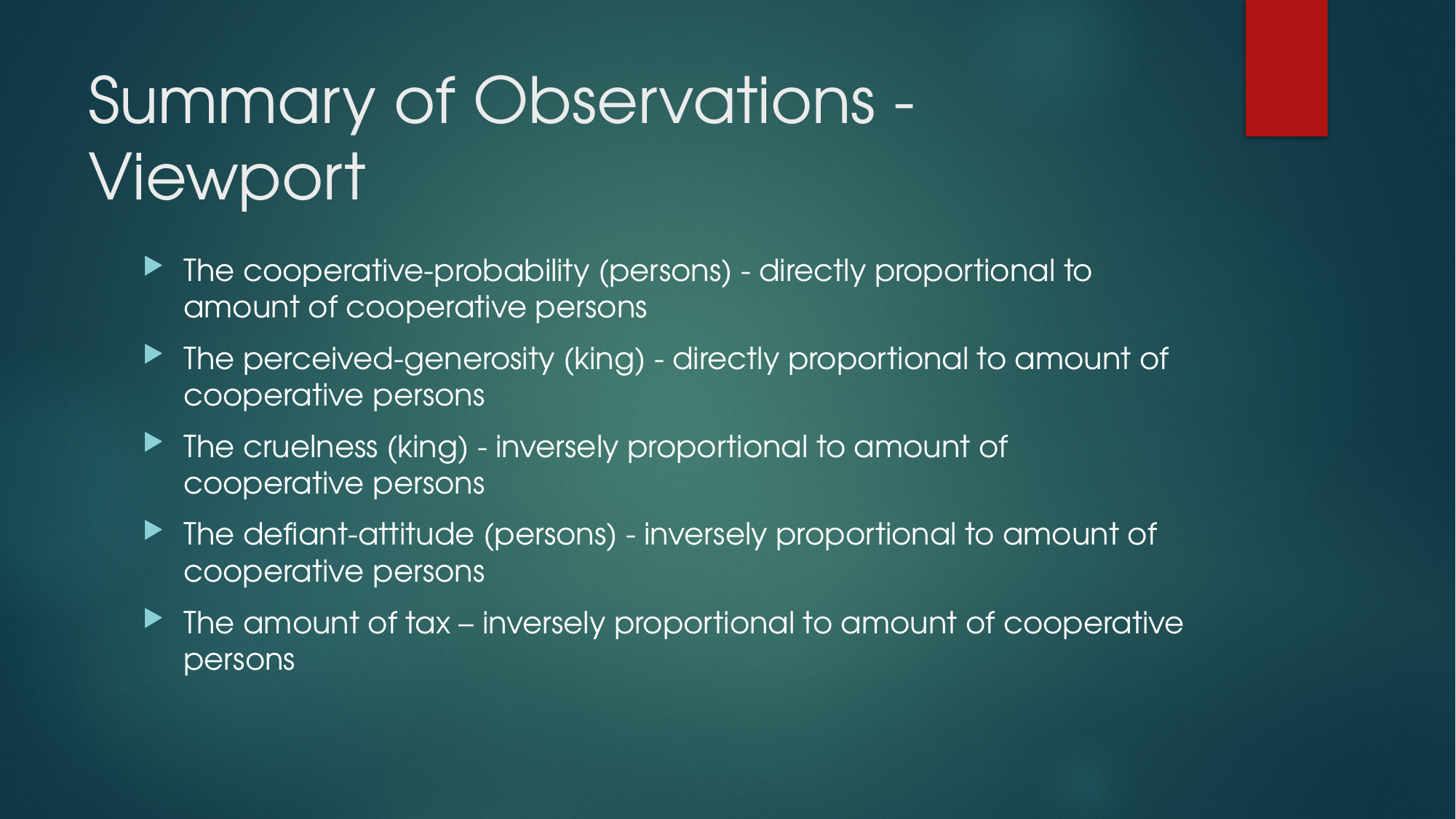

# Summary of Observations - Viewport
The cooperative-probability (persons) - directly proportional to amount of cooperative persons
The perceived-generosity (king) - directly proportional to amount of cooperative persons
The cruelness (king) - inversely proportional to amount of cooperative persons
The defiant-attitude (persons) - inversely proportional to amount of cooperative persons
The amount of tax – inversely proportional to amount of cooperative persons